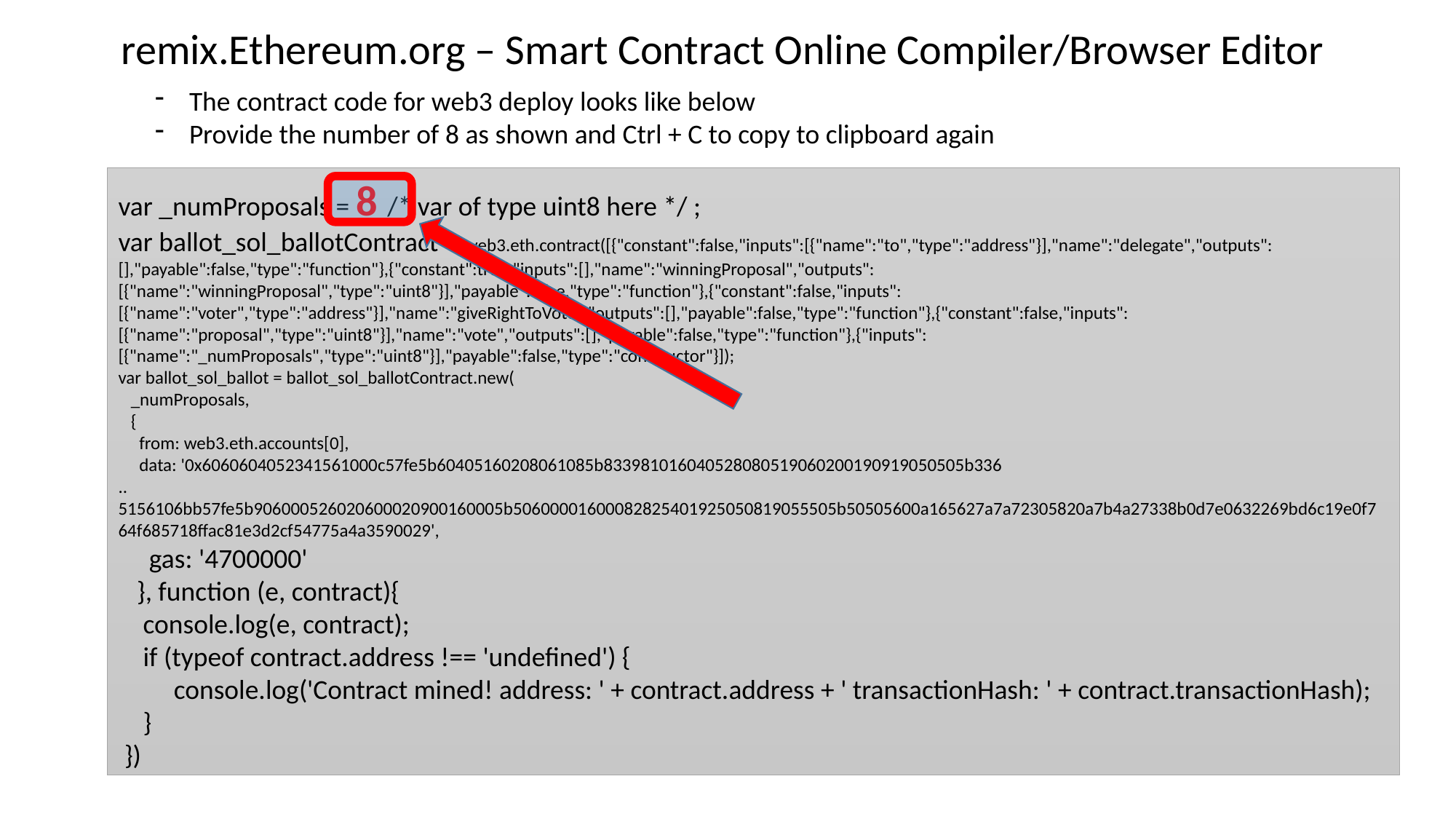

remix.Ethereum.org – Smart Contract Online Compiler/Browser Editor
The contract code for web3 deploy looks like below
Provide the number of 8 as shown and Ctrl + C to copy to clipboard again

var _numProposals = 8 /* var of type uint8 here */ ;
var ballot_sol_ballotContract = web3.eth.contract([{"constant":false,"inputs":[{"name":"to","type":"address"}],"name":"delegate","outputs":[],"payable":false,"type":"function"},{"constant":true,"inputs":[],"name":"winningProposal","outputs":[{"name":"winningProposal","type":"uint8"}],"payable":false,"type":"function"},{"constant":false,"inputs":[{"name":"voter","type":"address"}],"name":"giveRightToVote","outputs":[],"payable":false,"type":"function"},{"constant":false,"inputs":[{"name":"proposal","type":"uint8"}],"name":"vote","outputs":[],"payable":false,"type":"function"},{"inputs":[{"name":"_numProposals","type":"uint8"}],"payable":false,"type":"constructor"}]);
var ballot_sol_ballot = ballot_sol_ballotContract.new(
   _numProposals,
   {
     from: web3.eth.accounts[0],
     data: '0x6060604052341561000c57fe5b60405160208061085b833981016040528080519060200190919050505b336
..
5156106bb57fe5b906000526020600020900160005b50600001600082825401925050819055505b50505600a165627a7a72305820a7b4a27338b0d7e0632269bd6c19e0f764f685718ffac81e3d2cf54775a4a3590029',
     gas: '4700000'
   }, function (e, contract){
    console.log(e, contract);
    if (typeof contract.address !== 'undefined') {
         console.log('Contract mined! address: ' + contract.address + ' transactionHash: ' + contract.transactionHash);
    }
 })